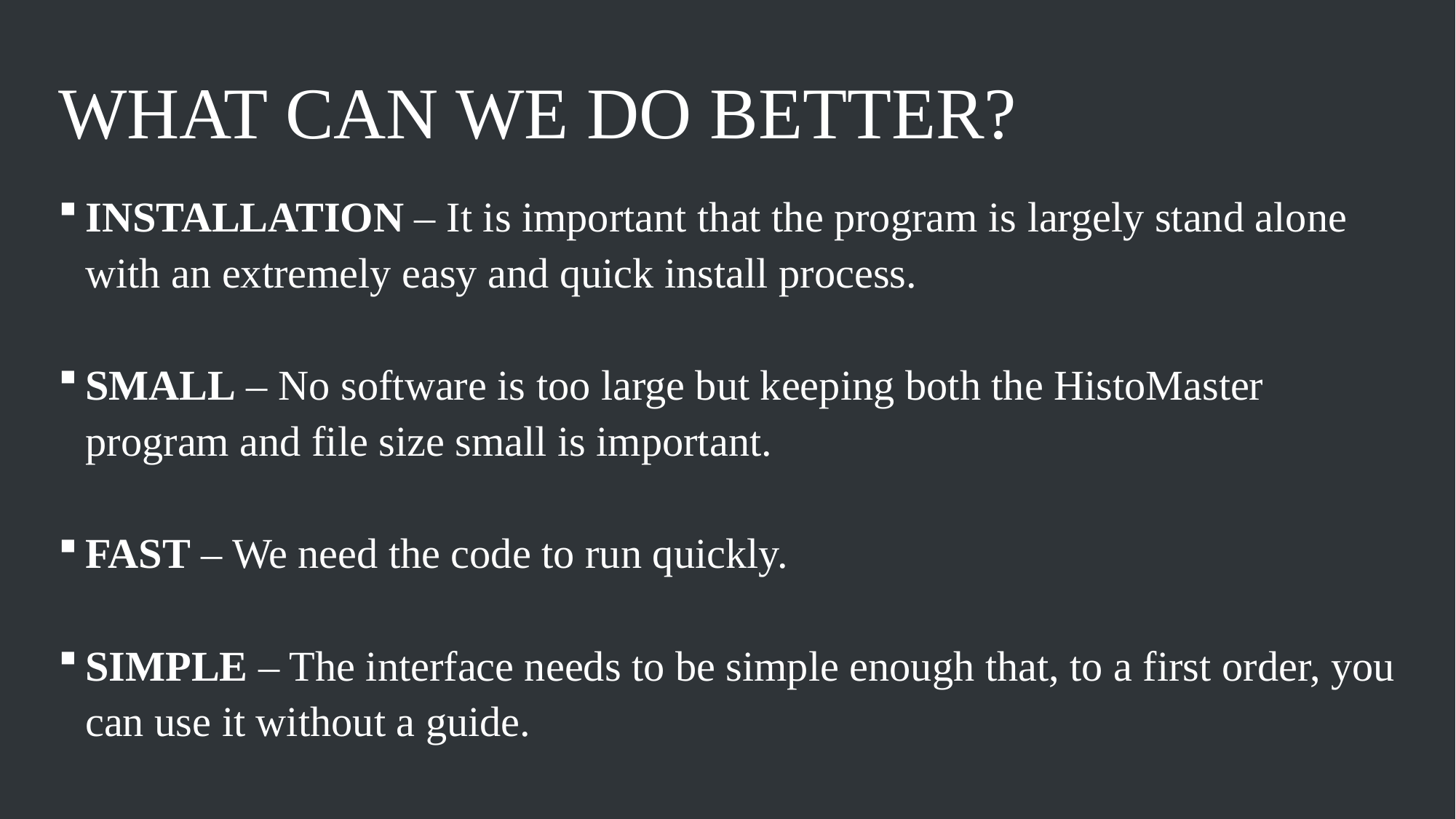

What can we do better?
INSTALLATION – It is important that the program is largely stand alone with an extremely easy and quick install process.

SMALL – No software is too large but keeping both the HistoMaster program and file size small is important.

FAST – We need the code to run quickly.

SIMPLE – The interface needs to be simple enough that, to a first order, you can use it without a guide.